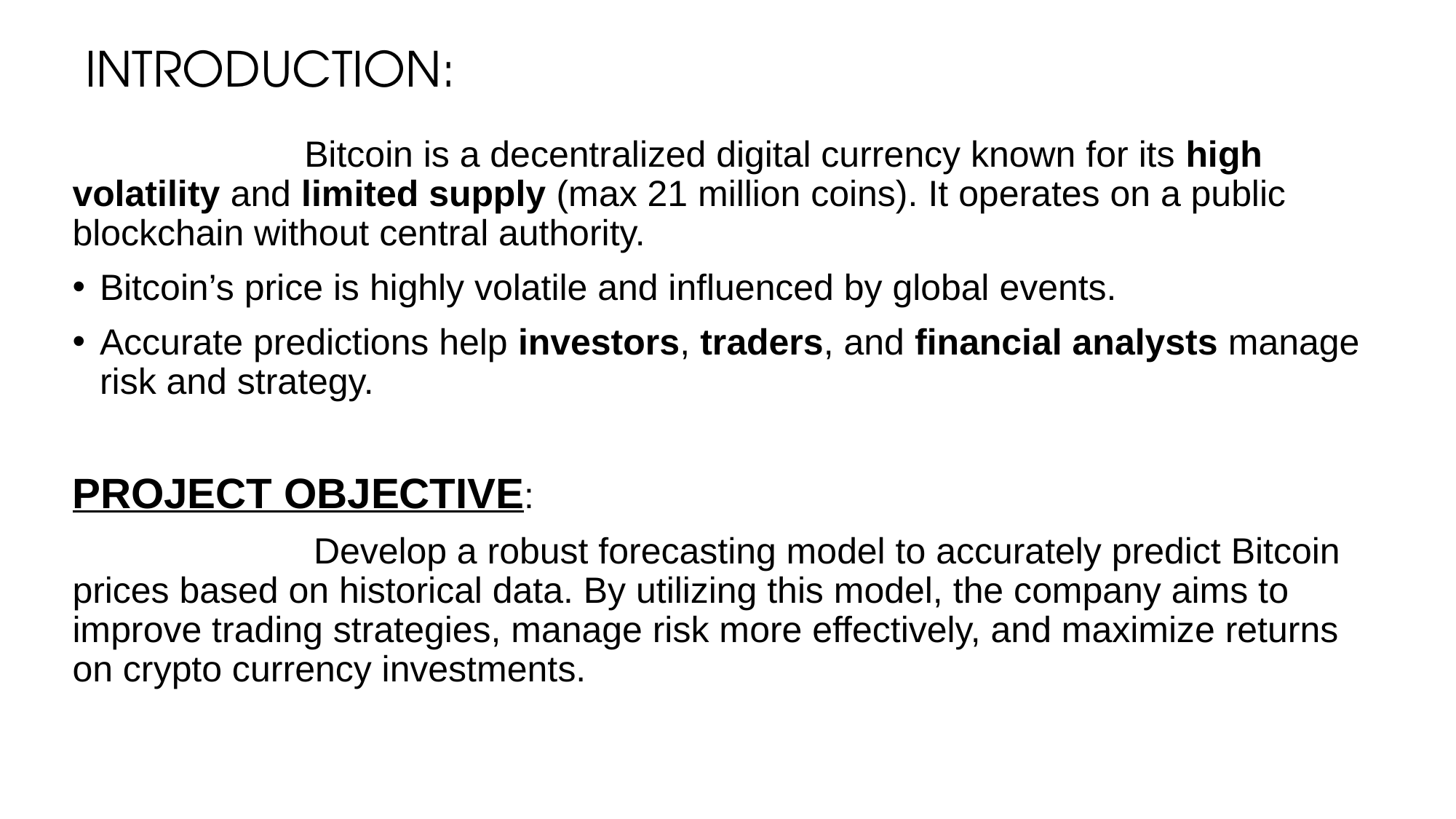

# INTRODUCTION:
                         Bitcoin is a decentralized digital currency known for its high volatility and limited supply (max 21 million coins). It operates on a public blockchain without central authority.
Bitcoin’s price is highly volatile and influenced by global events.
Accurate predictions help investors, traders, and financial analysts manage risk and strategy.

PROJECT OBJECTIVE:
                          Develop a robust forecasting model to accurately predict Bitcoin prices based on historical data. By utilizing this model, the company aims to improve trading strategies, manage risk more effectively, and maximize returns on crypto currency investments.